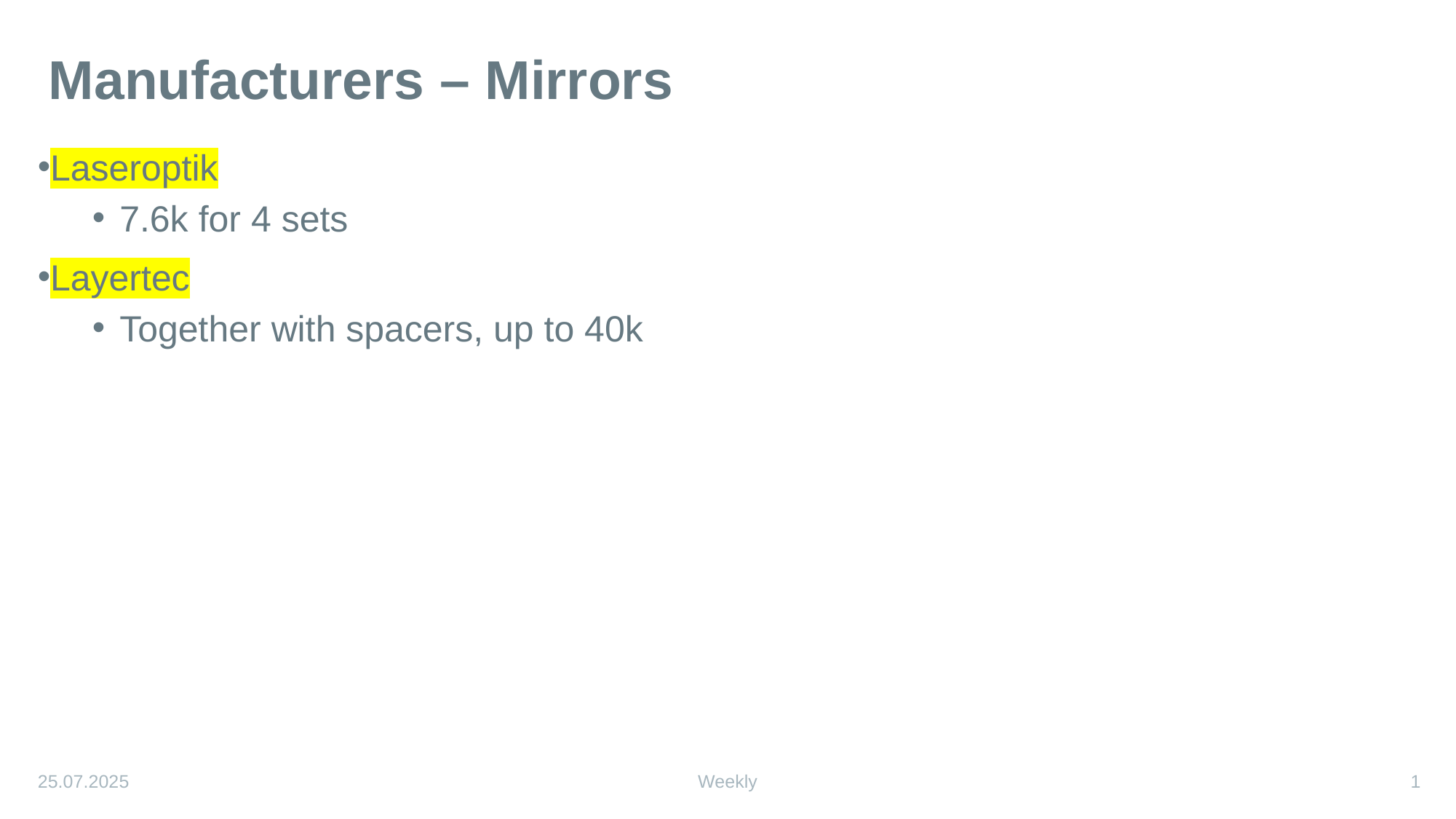

# Manufacturers – Mirrors
Laseroptik
7.6k for 4 sets
Layertec
Together with spacers, up to 40k
25.07.2025
Weekly
1